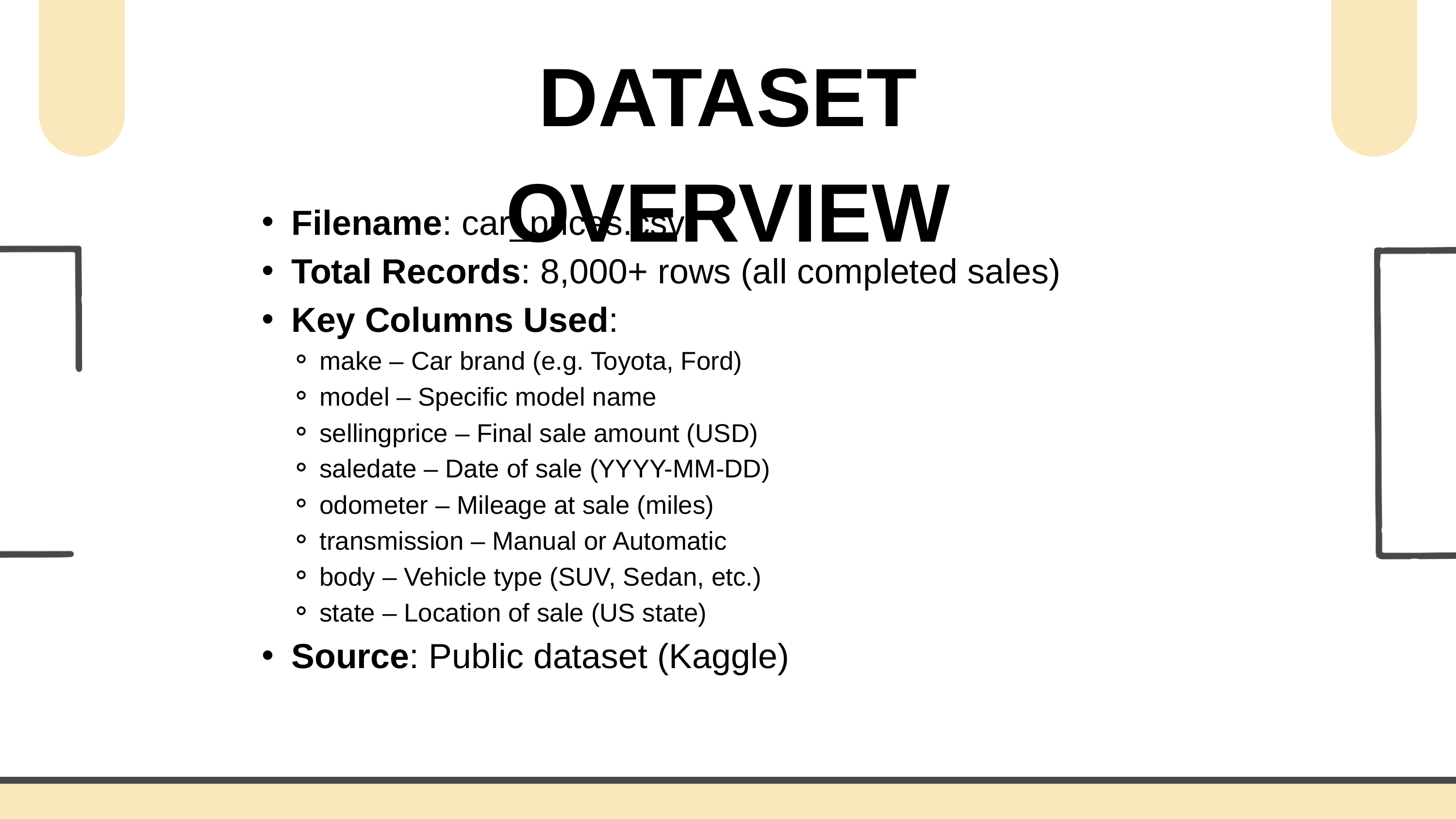

DATASET OVERVIEW
Filename: car_prices.csv
Total Records: 8,000+ rows (all completed sales)
Key Columns Used:
make – Car brand (e.g. Toyota, Ford)
model – Specific model name
sellingprice – Final sale amount (USD)
saledate – Date of sale (YYYY-MM-DD)
odometer – Mileage at sale (miles)
transmission – Manual or Automatic
body – Vehicle type (SUV, Sedan, etc.)
state – Location of sale (US state)
Source: Public dataset (Kaggle)